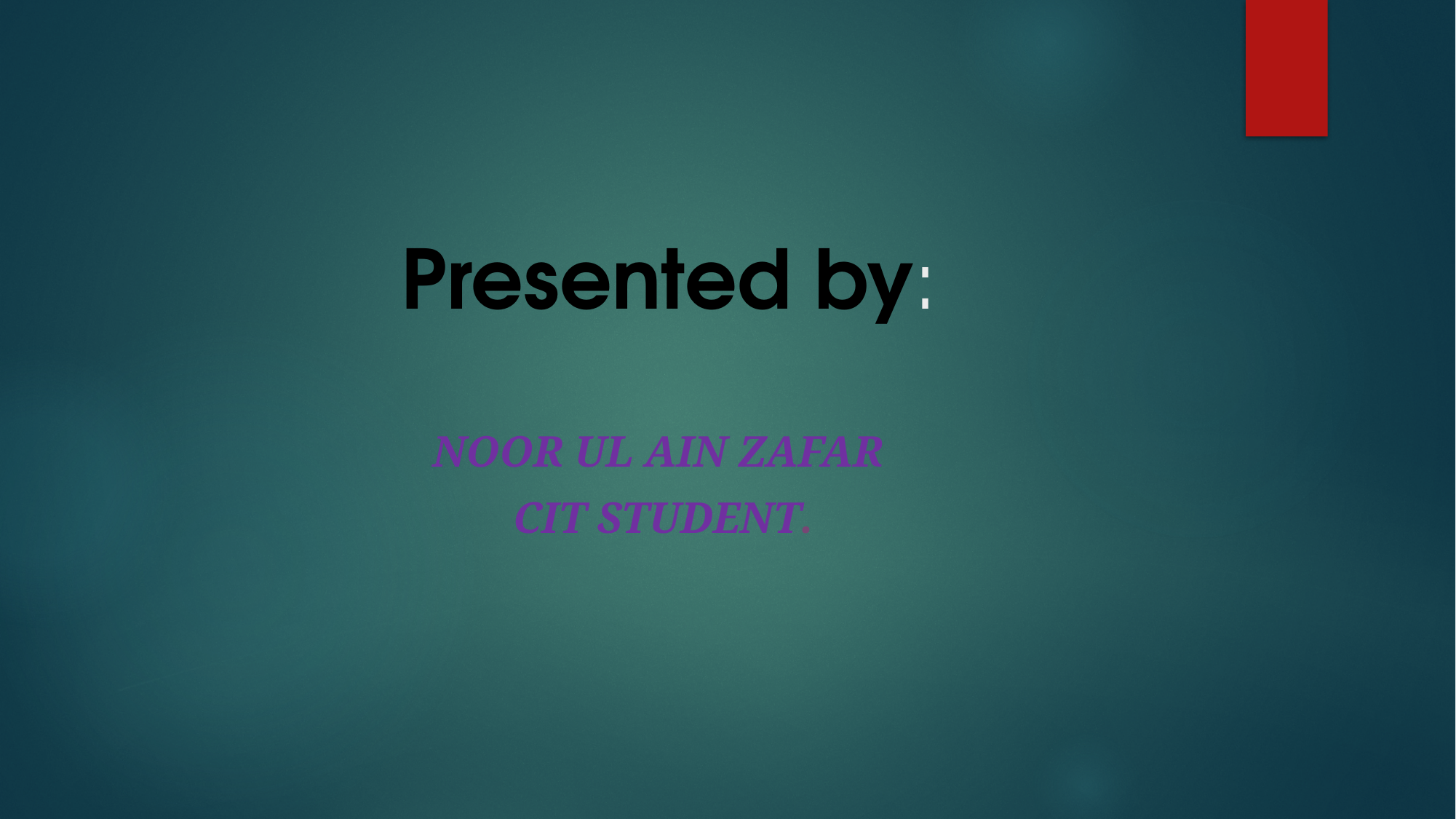

# Presented by:
 NOOR UL AIN ZAFAR
  CIT STUDENT.